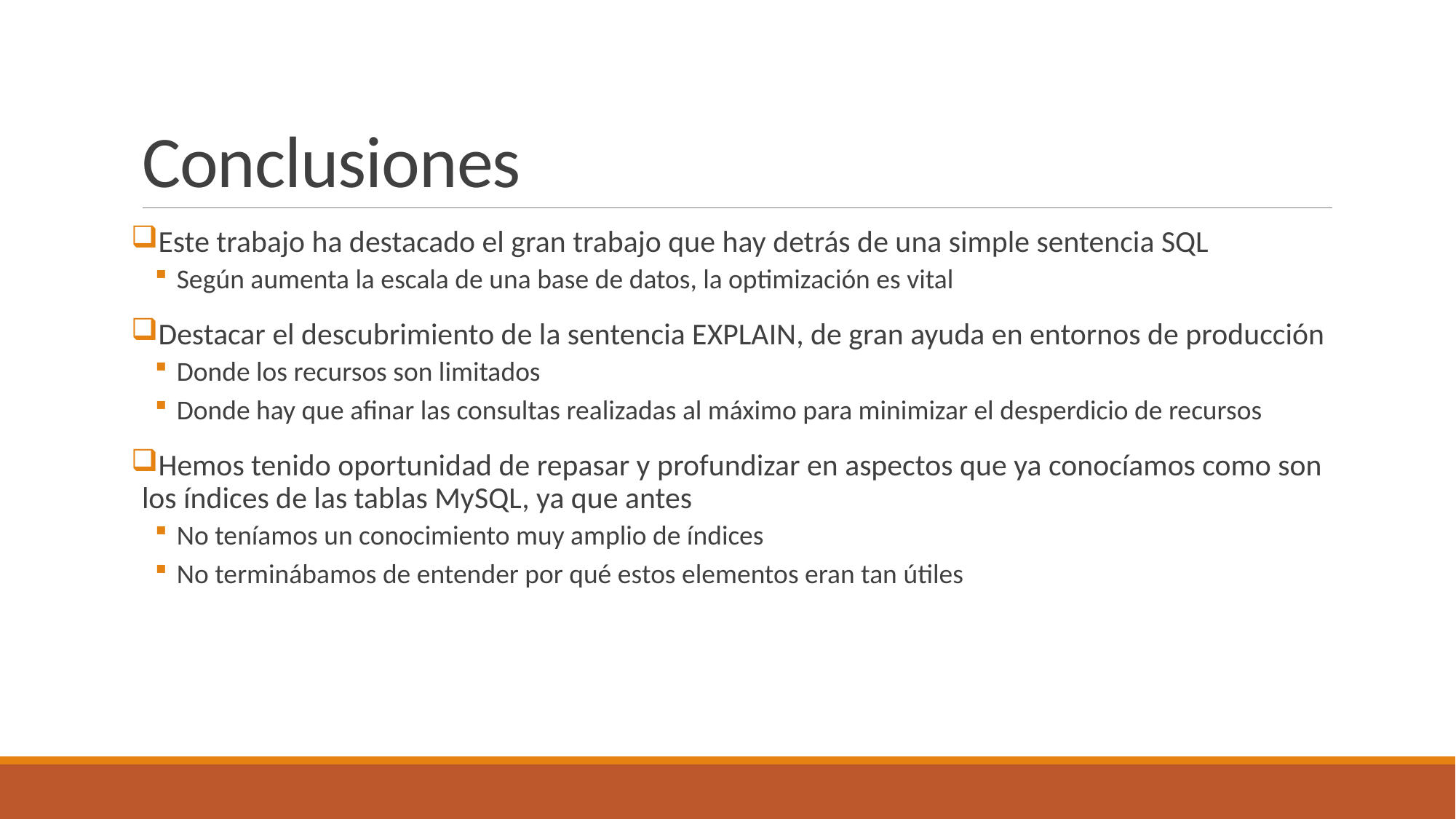

# Conclusiones
Este trabajo ha destacado el gran trabajo que hay detrás de una simple sentencia SQL
Según aumenta la escala de una base de datos, la optimización es vital
Destacar el descubrimiento de la sentencia EXPLAIN, de gran ayuda en entornos de producción
Donde los recursos son limitados
Donde hay que afinar las consultas realizadas al máximo para minimizar el desperdicio de recursos
Hemos tenido oportunidad de repasar y profundizar en aspectos que ya conocíamos como son los índices de las tablas MySQL, ya que antes
No teníamos un conocimiento muy amplio de índices
No terminábamos de entender por qué estos elementos eran tan útiles